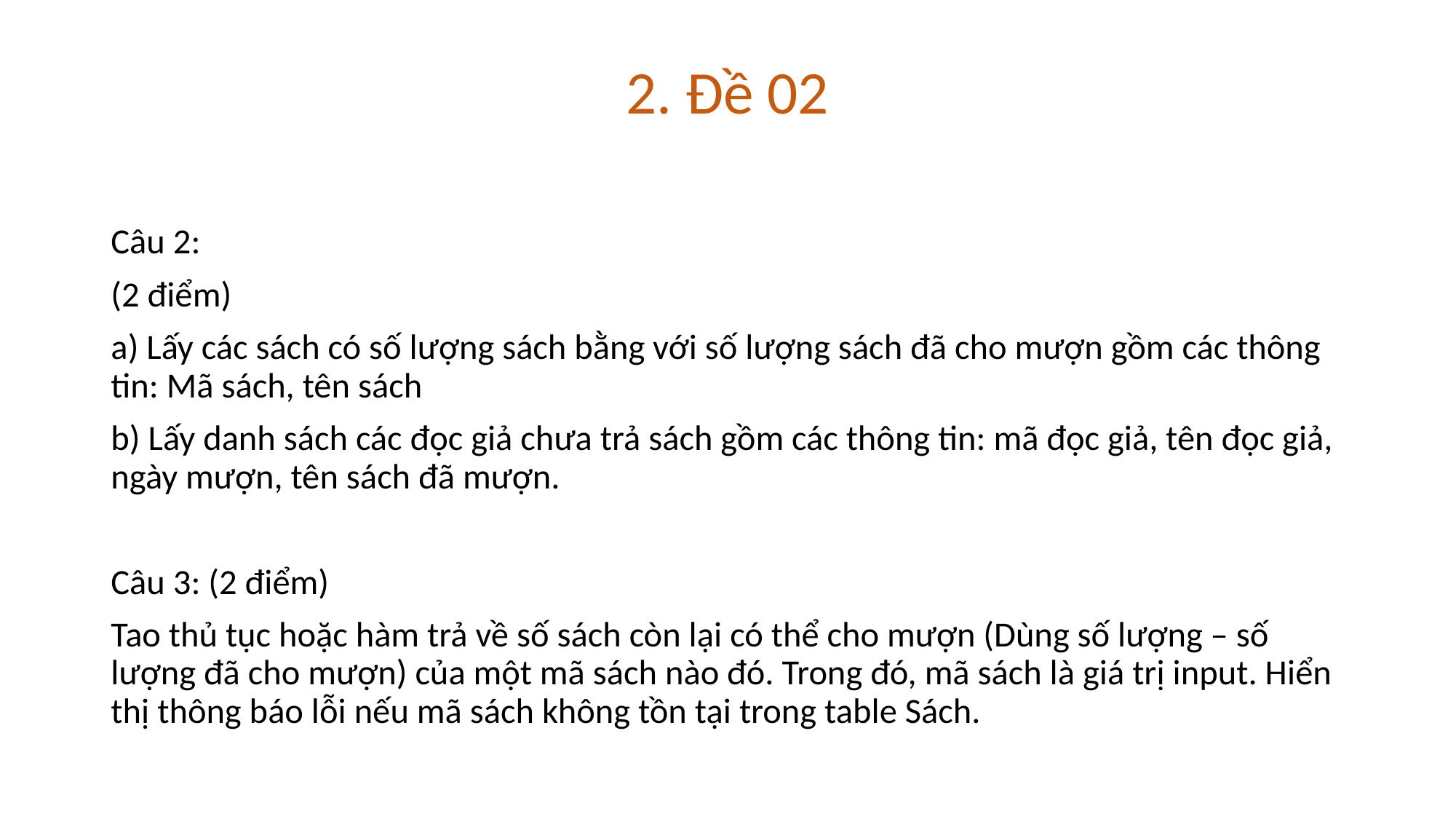

2. Đề 02
Câu 2:
(2 điểm)
a) Lấy các sách có số lượng sách bằng với số lượng sách đã cho mượn gồm các thông tin: Mã sách, tên sách
b) Lấy danh sách các đọc giả chưa trả sách gồm các thông tin: mã đọc giả, tên đọc giả, ngày mượn, tên sách đã mượn.

Câu 3: (2 điểm)
Tao thủ tục hoặc hàm trả về số sách còn lại có thể cho mượn (Dùng số lượng – số lượng đã cho mượn) của một mã sách nào đó. Trong đó, mã sách là giá trị input. Hiển thị thông báo lỗi nếu mã sách không tồn tại trong table Sách.